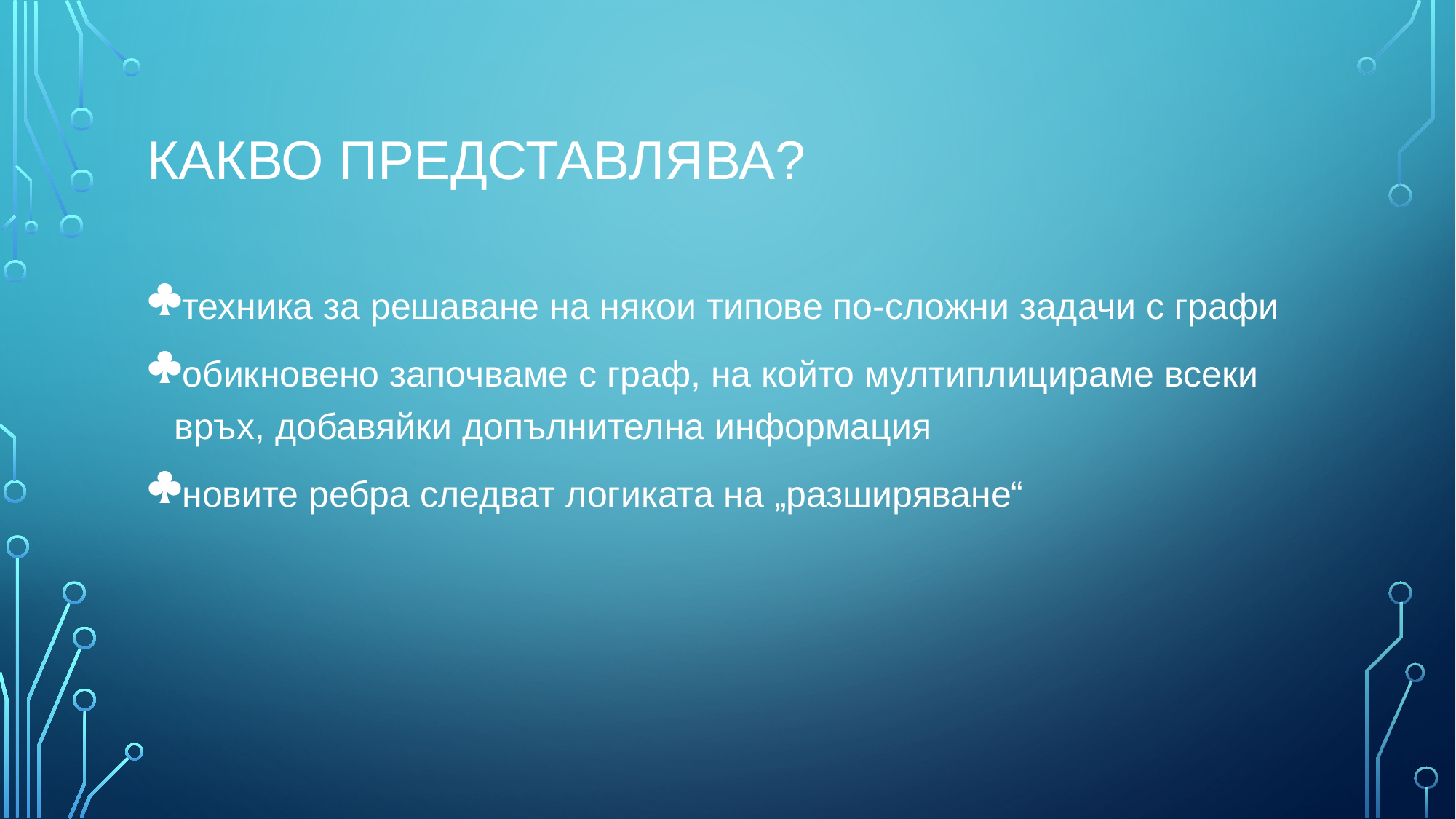

# КАКВО ПРЕДСТАВЛЯВА?
техника за решаване на някои типове по-сложни задачи с графи
обикновено започваме с граф, на който мултиплицираме всеки връх, добавяйки допълнителна информация
новите ребра следват логиката на „разширяване“